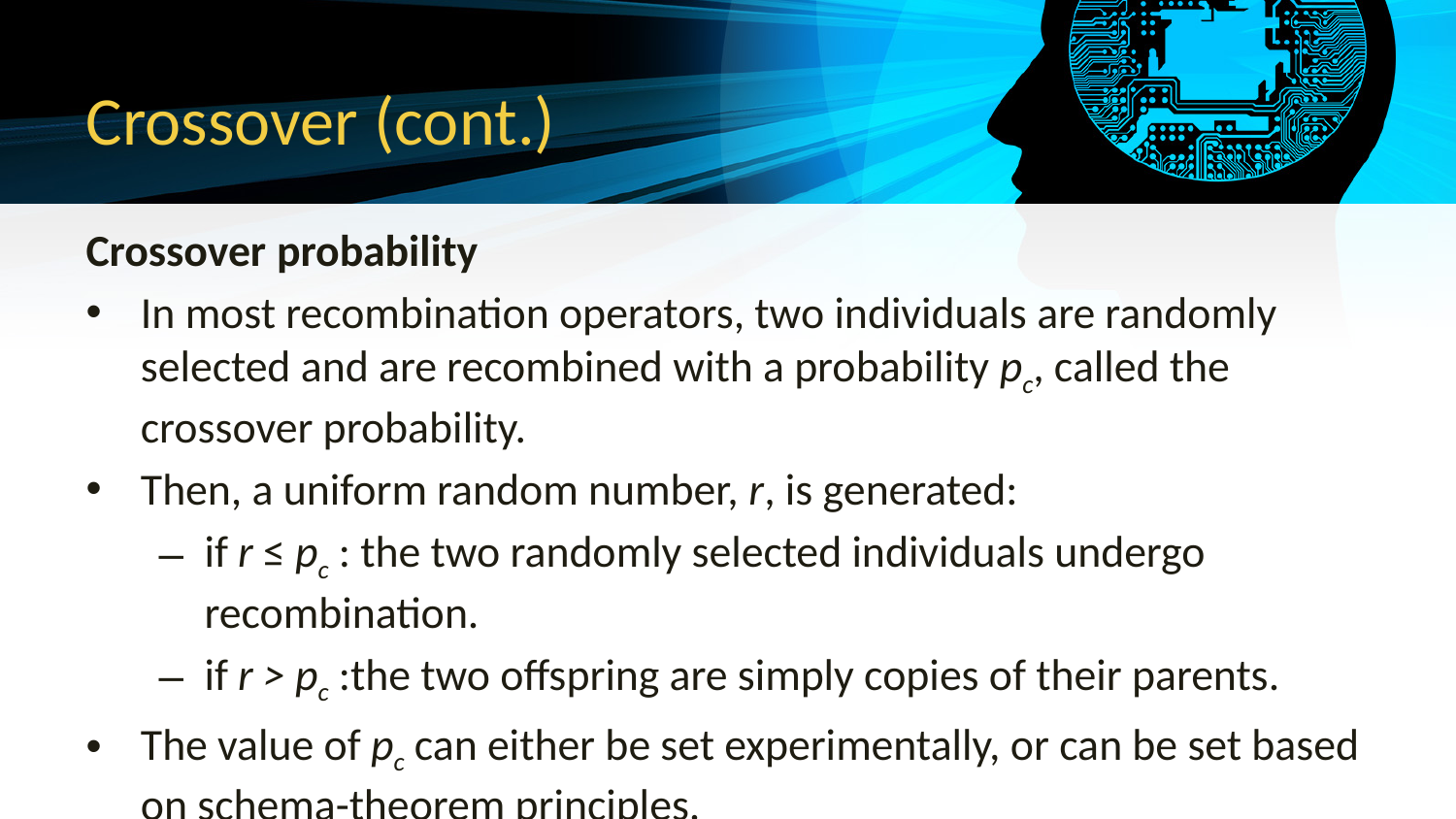

# Crossover (cont.)
Crossover probability
In most recombination operators, two individuals are randomly selected and are recombined with a probability pc, called the crossover probability.
Then, a uniform random number, r, is generated:
if r ≤ pc : the two randomly selected individuals undergo recombination.
if r > pc :the two offspring are simply copies of their parents.
The value of pc can either be set experimentally, or can be set based on schema-theorem principles.